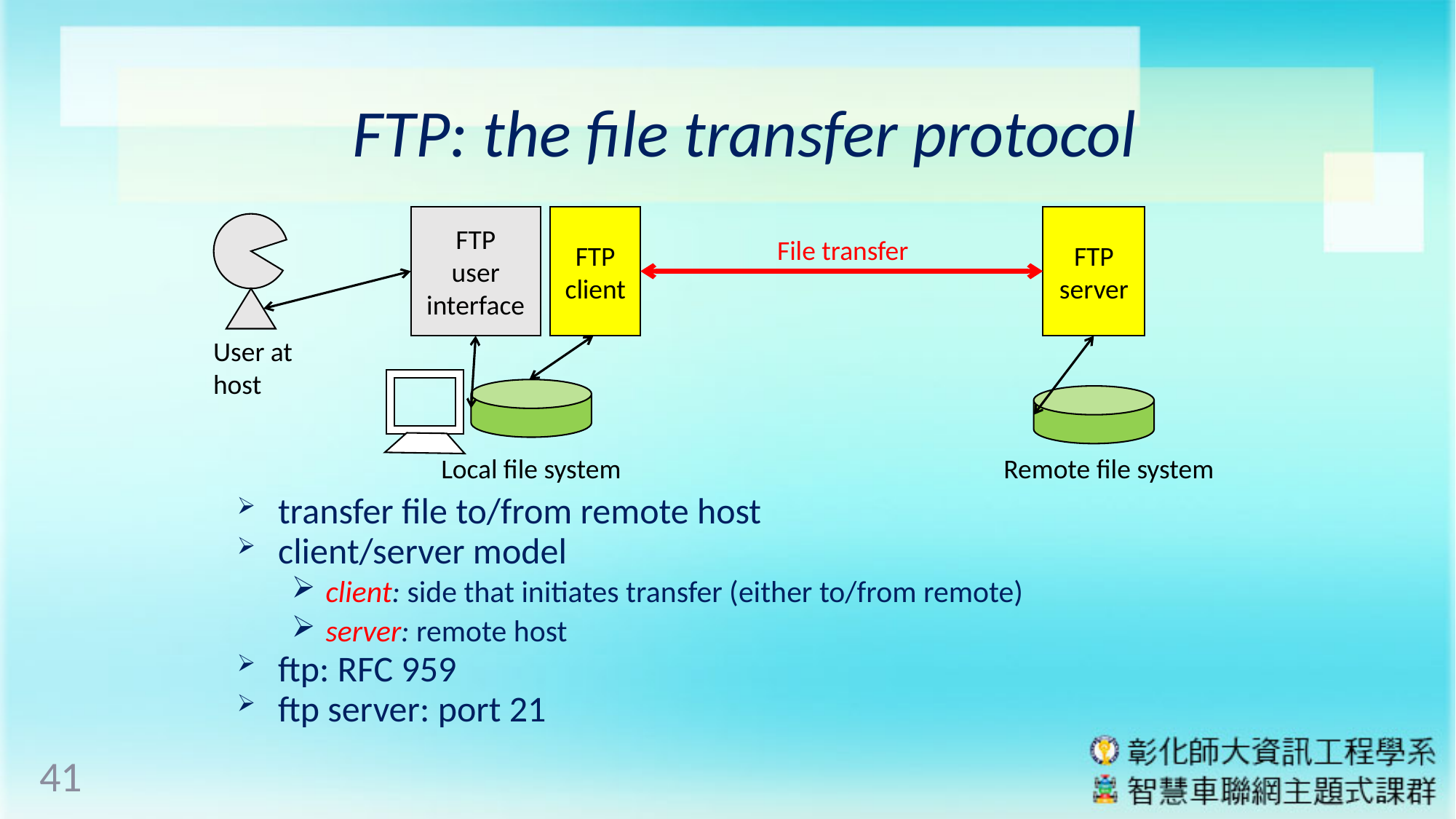

# FTP: the file transfer protocol
FTP
user interface
FTP
client
FTP
server

File transfer
User at host

Local file system
Remote file system
transfer file to/from remote host
client/server model
client: side that initiates transfer (either to/from remote)
server: remote host
ftp: RFC 959
ftp server: port 21

41